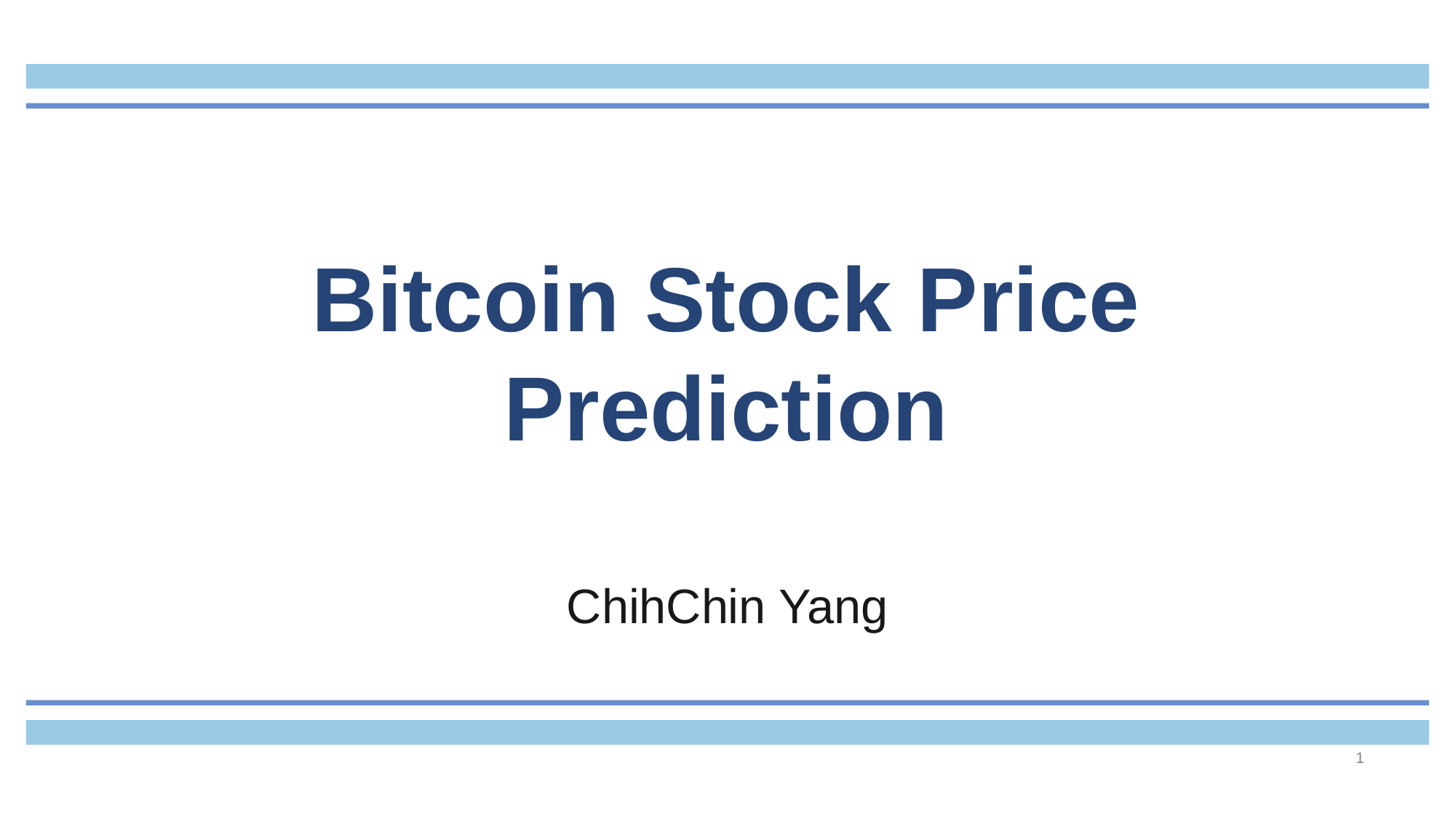

Bitcoin Stock Price
Prediction
ChihChin Yang

1